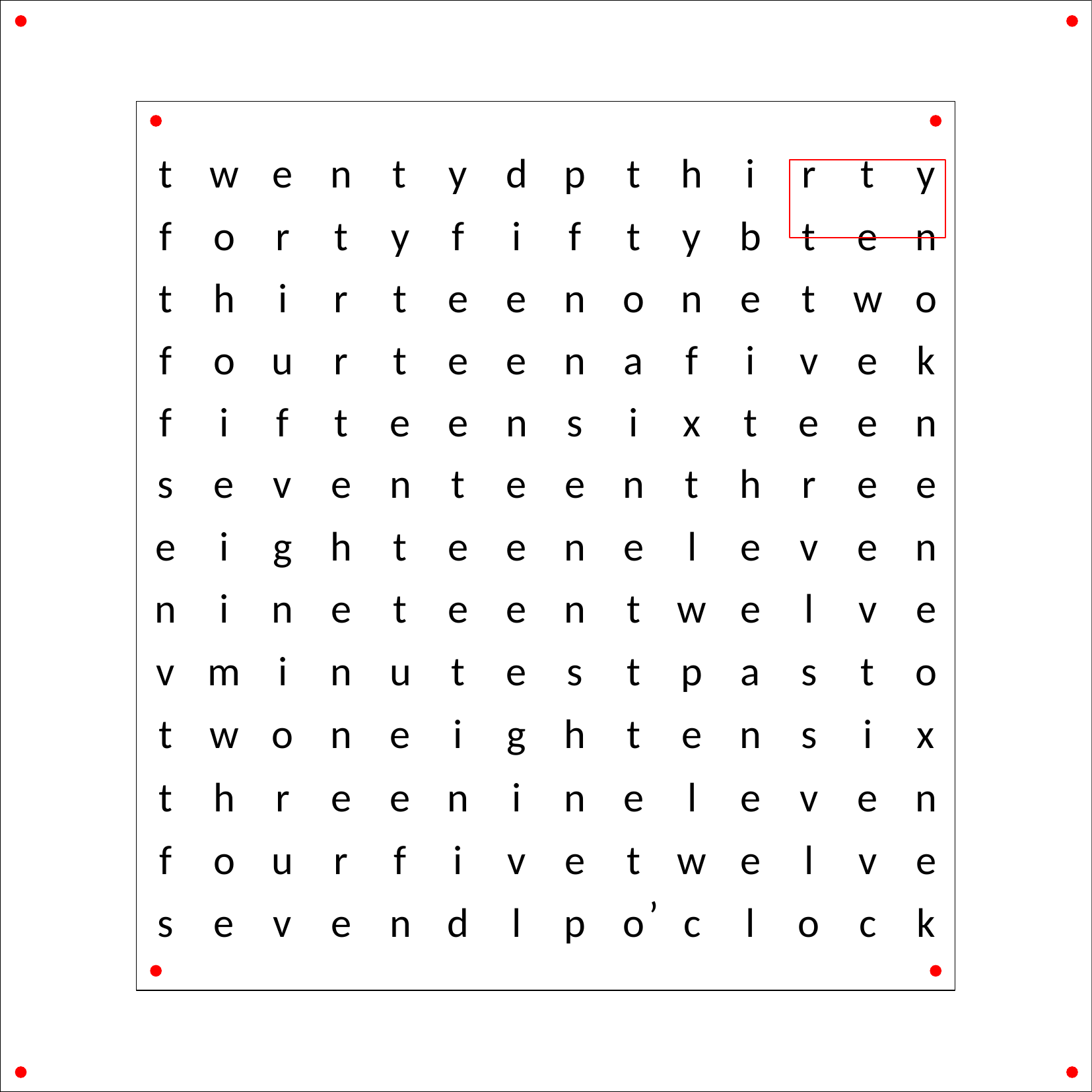

t
w
e
n
t
y
d
p
t
h
i
r
t
y

f
o
r
t
y
f
i
f
t
y
b
t
e
n
t
h
i
r
t
e
e
n
o
n
e
t
w
o
f
o
u
r
t
e
e
n
a
f
i
v
e
k
f
i
f
t
e
e
n
s
i
x
t
e
e
n
s
e
v
e
n
t
e
e
n
t
h
r
e
e
e
i
g
h
t
e
e
n
e
l
e
v
e
n
n
i
n
e
t
e
e
n
t
w
e
l
v
e
v
m
i
n
u
t
e
s
t
p
a
s
t
o
t
w
o
n
e
i
g
h
t
e
n
s
i
x
t
h
r
e
e
n
i
n
e
l
e
v
e
n
f
o
u
r
f
i
v
e
t
w
e
l
v
e
’
s
e
v
e
n
d
l
p
o
c
l
o
c
k